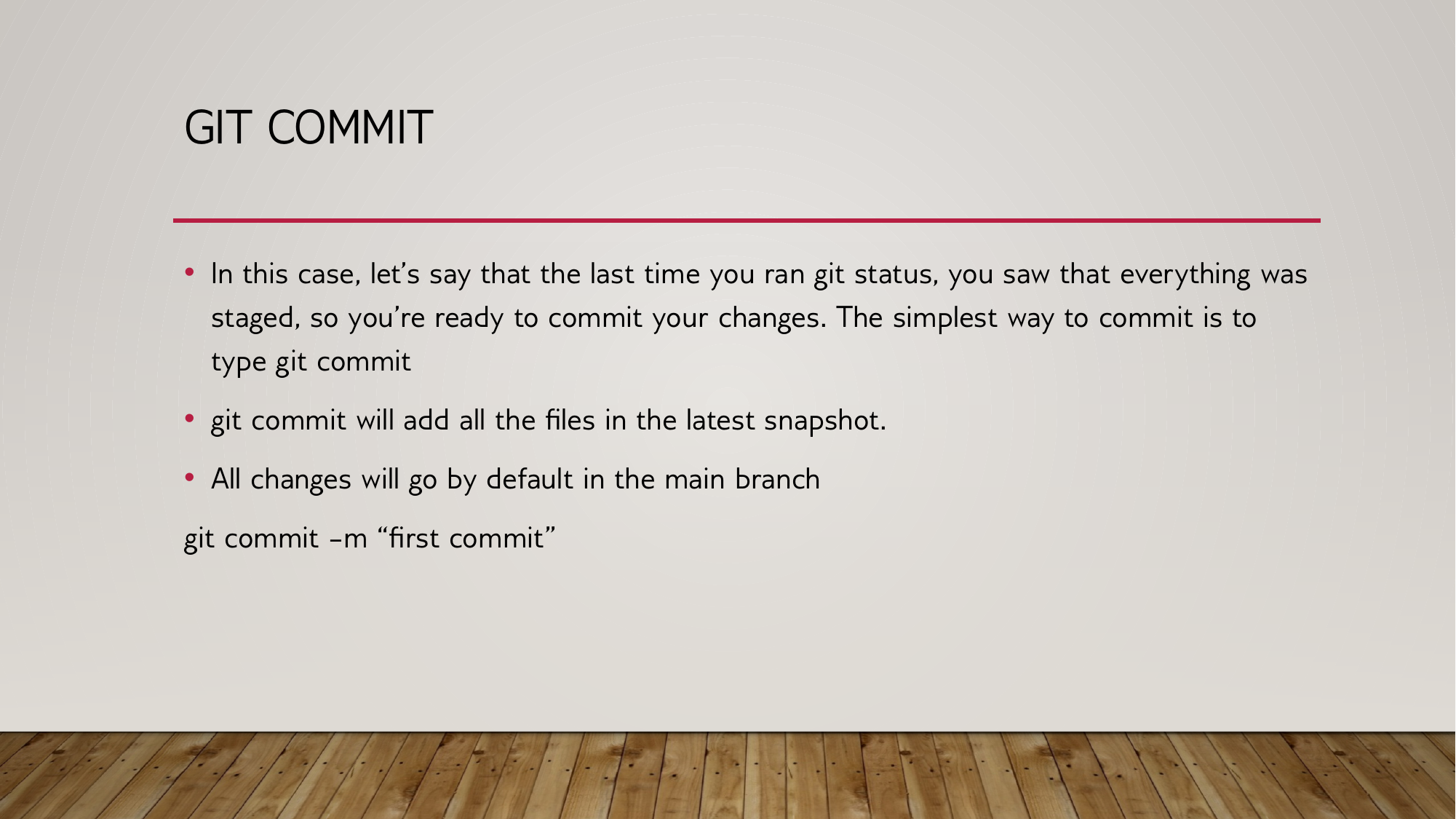

# Git commit
In this case, let’s say that the last time you ran git status, you saw that everything was staged, so you’re ready to commit your changes. The simplest way to commit is to type git commit
git commit will add all the files in the latest snapshot.
All changes will go by default in the main branch
git commit –m “first commit”